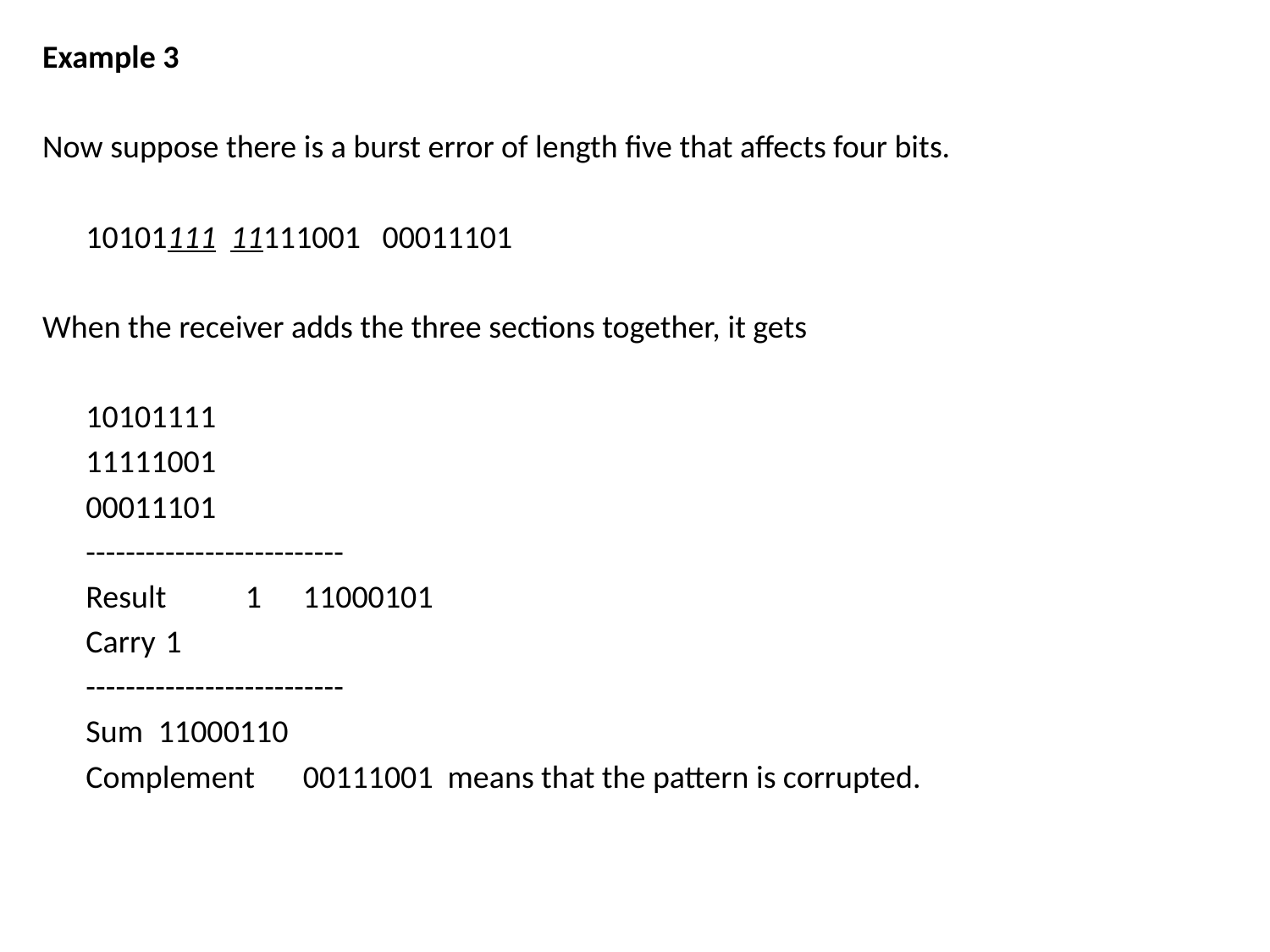

Example 3

Now suppose there is a burst error of length five that affects four bits.

			10101111  11111001   00011101

When the receiver adds the three sections together, it gets

					10101111
					11111001
					00011101
				--------------------------
			Result           1	11000101
			Carry			 1
				--------------------------
		Sum			11000110
		Complement		00111001  means that the pattern is corrupted.